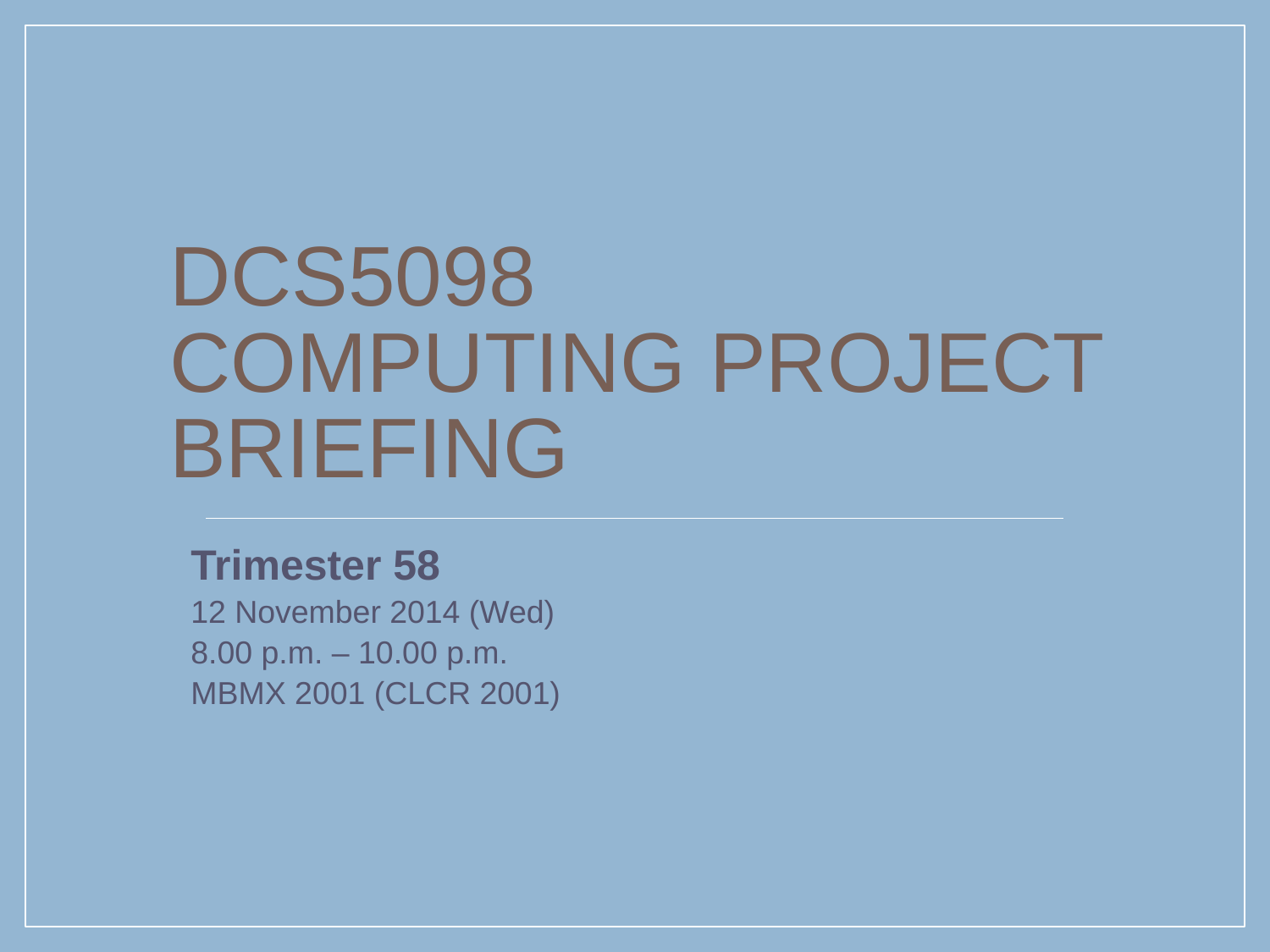

# DCS5098 COMPUTING PROJECT briefing
Trimester 58
12 November 2014 (Wed)
8.00 p.m. – 10.00 p.m.
MBMX 2001 (CLCR 2001)